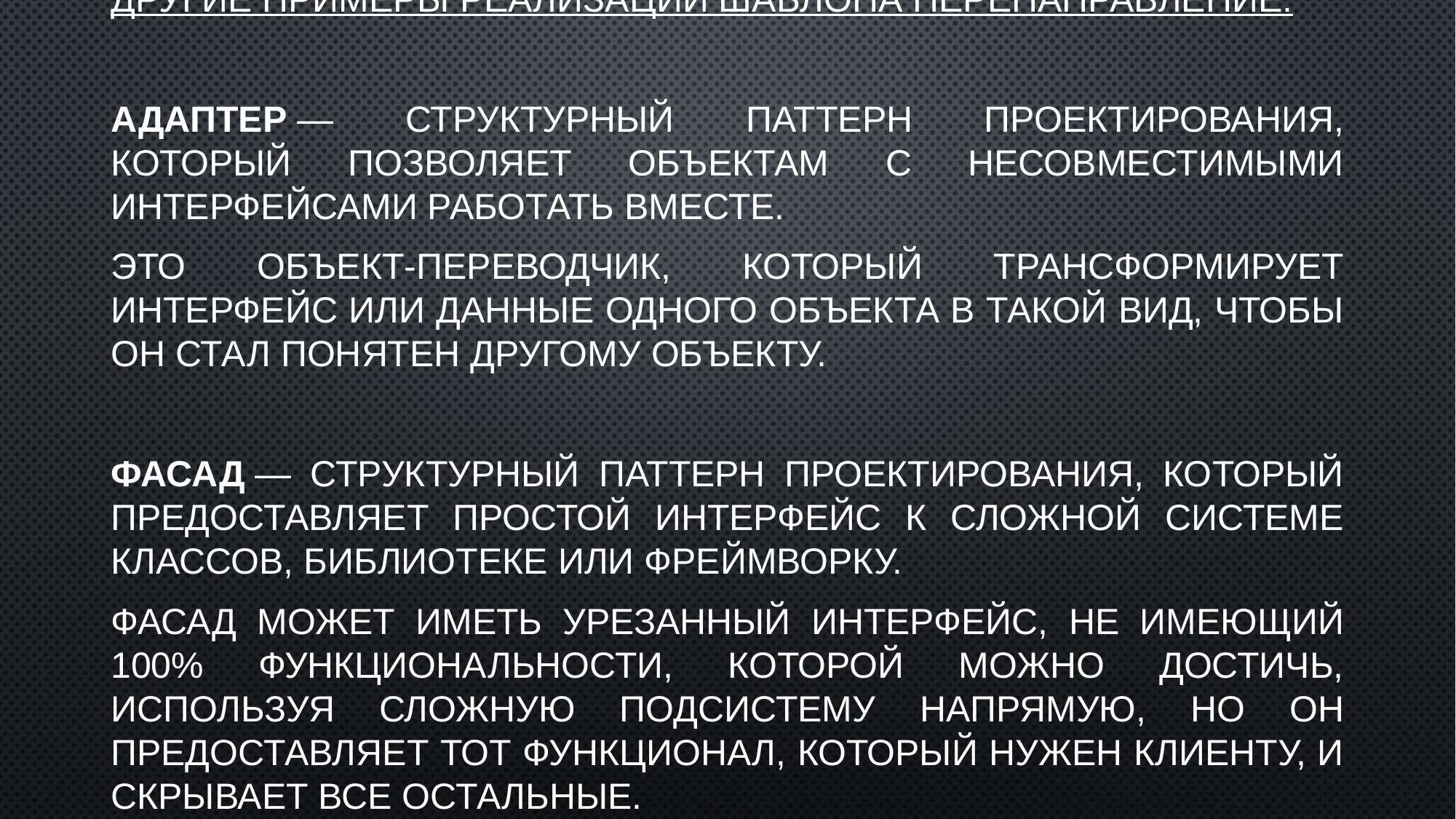

Другие примеры реализации шаблона перенаправление:

Адаптер — структурный паттерн проектирования, который позволяет объектам с несовместимыми интерфейсами работать вместе.
Это объект-переводчик, который трансформирует интерфейс или данные одного объекта в такой вид, чтобы он стал понятен другому объекту.

Фасад — структурный паттерн проектирования, который предоставляет простой интерфейс к сложной системе классов, библиотеке или фреймворку.
Фасад может иметь урезанный интерфейс, не имеющий 100% функциональности, которой можно достичь, используя сложную подсистему напрямую, но он предоставляет тот функционал, который нужен клиенту, и скрывает все остальные.